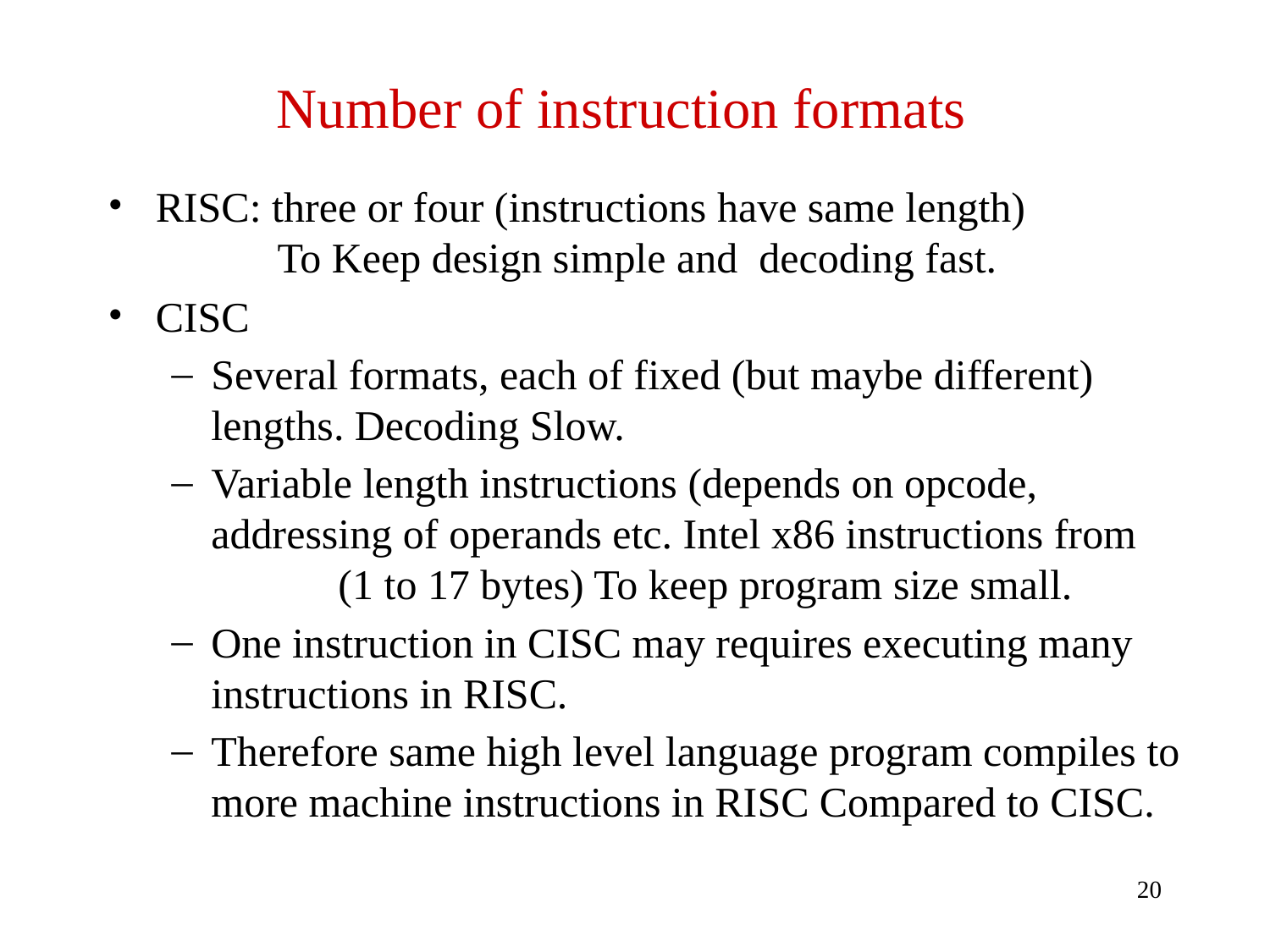

# Number of instruction formats
RISC: three or four (instructions have same length)
                To Keep design simple and  decoding fast.
CISC
Several formats, each of fixed (but maybe different) lengths. Decoding Slow.
Variable length instructions (depends on opcode, addressing of operands etc. Intel x86 instructions from 	(1 to 17 bytes) To keep program size small.
One instruction in CISC may requires executing many instructions in RISC.
Therefore same high level language program compiles to more machine instructions in RISC Compared to CISC.
20